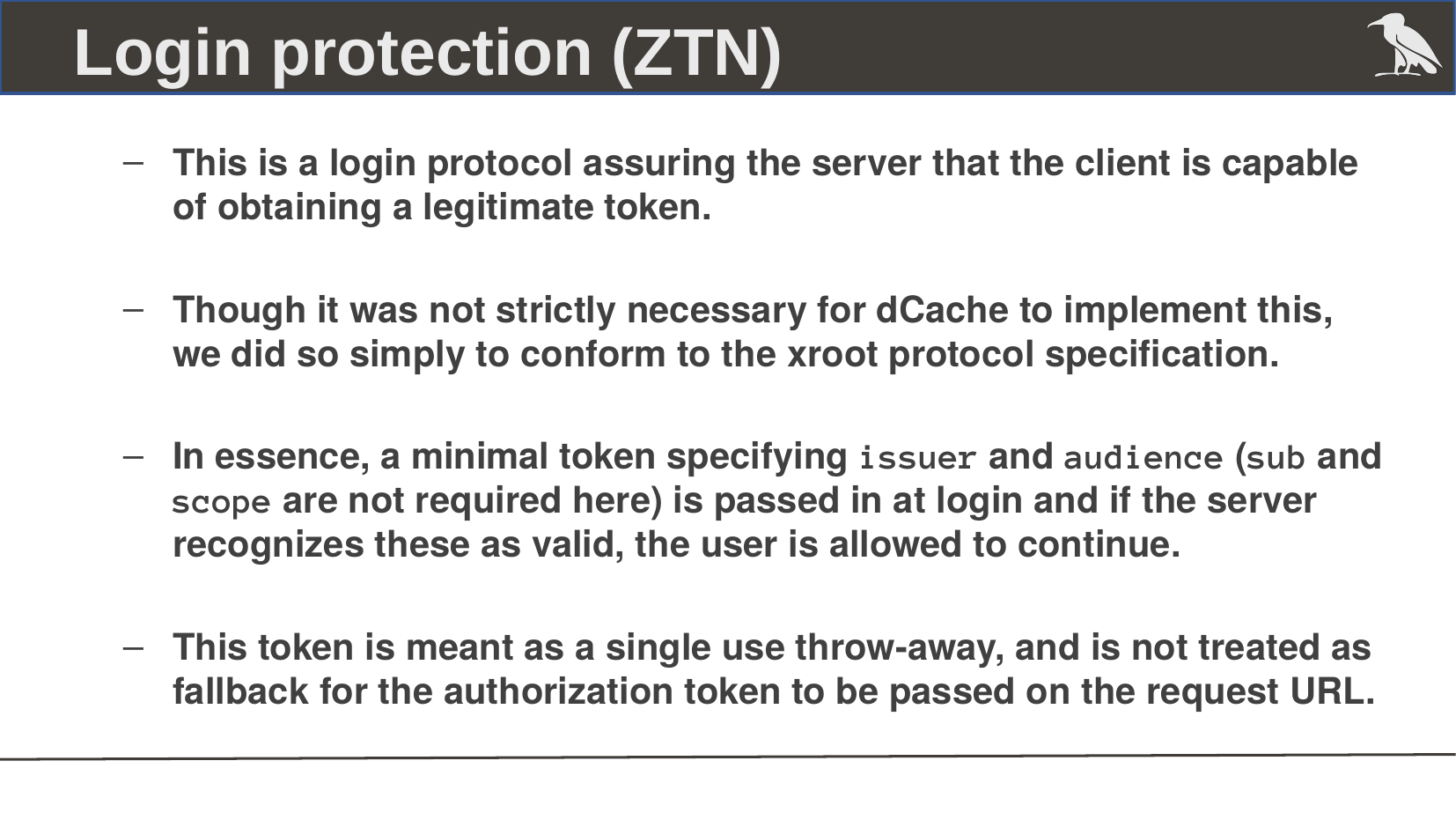

Login protection (ZTN)
This is a login protocol assuring the server that the client is capable of obtaining a legitimate token.

Though it was not strictly necessary for dCache to implement this, we did so simply to conform to the xroot protocol specification.

In essence, a minimal token specifying issuer and audience (sub and scope are not required here) is passed in at login and if the server recognizes these as valid, the user is allowed to continue.

This token is meant as a single use throw-away, and is not treated as fallback for the authorization token to be passed on the request URL.